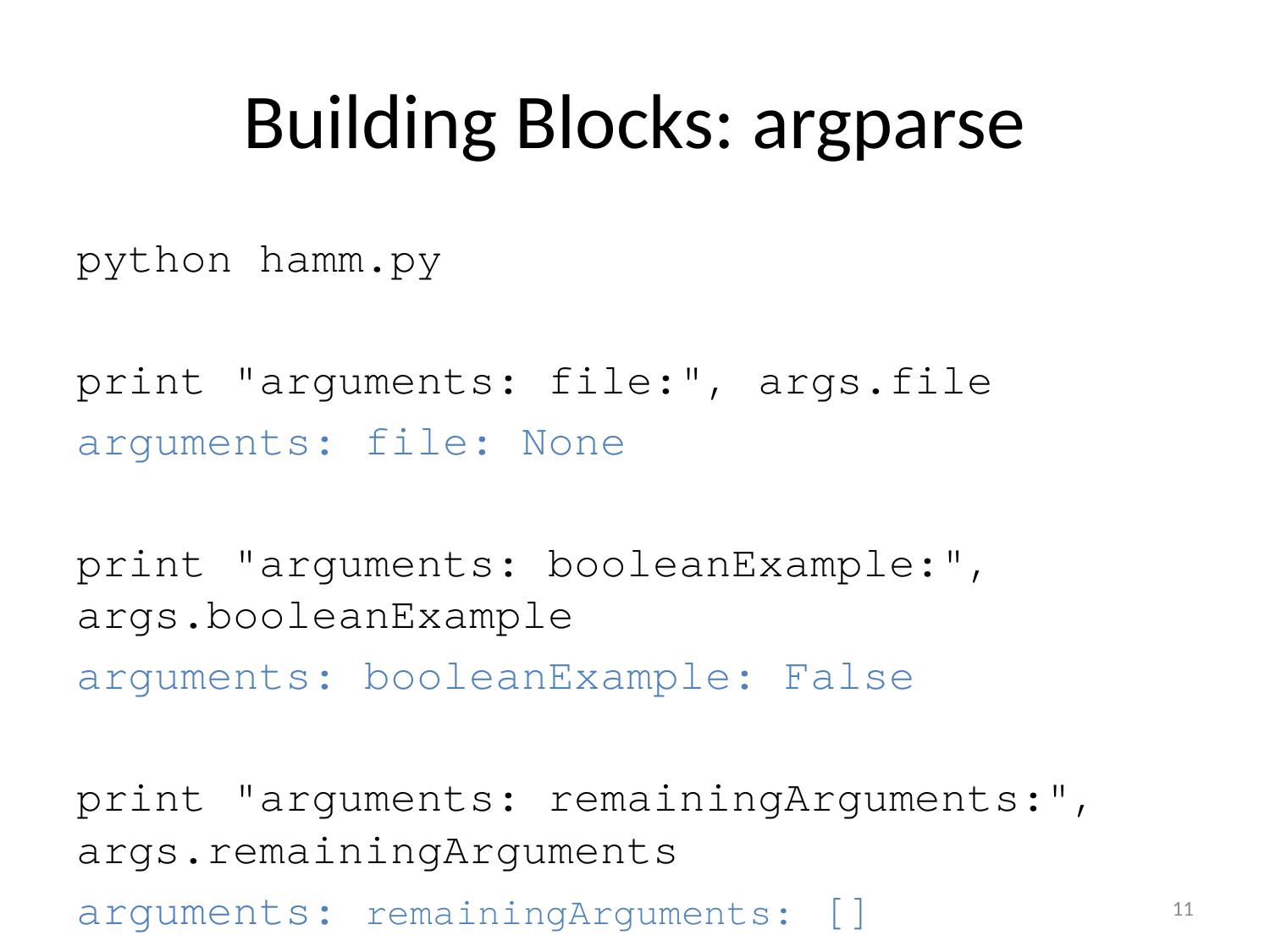

# Building Blocks: argparse
python hamm.py

print "arguments: file:", args.file
arguments: file: None

print "arguments: booleanExample:", 		args.booleanExample
arguments: booleanExample: False

print "arguments: remainingArguments:", 	args.remainingArguments
arguments: remainingArguments: []

11